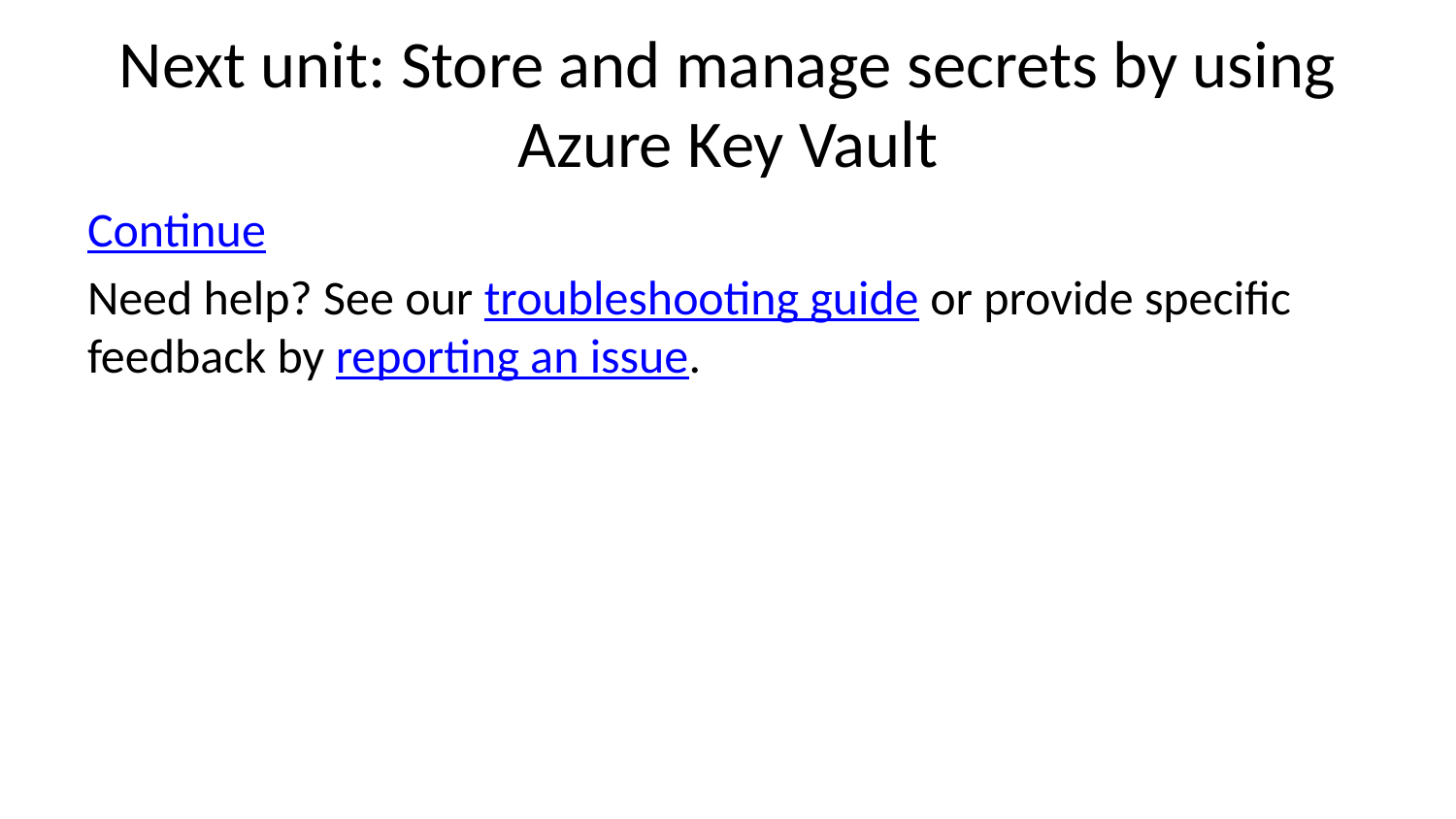

# Next unit: Store and manage secrets by using Azure Key Vault
Continue
Need help? See our troubleshooting guide or provide specific feedback by reporting an issue.